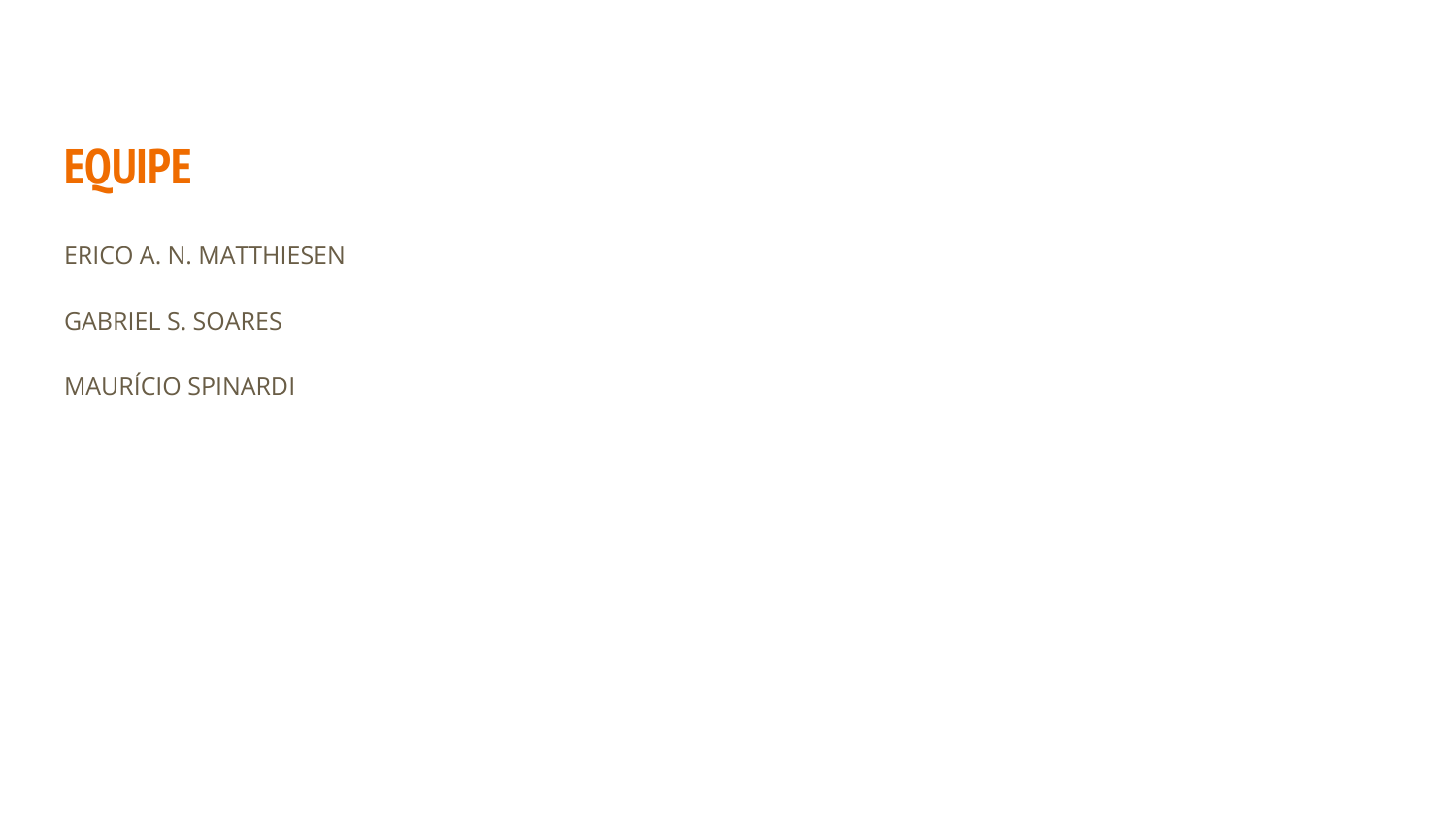

# EQUIPE
ERICO A. N. MATTHIESEN
GABRIEL S. SOARES
MAURÍCIO SPINARDI